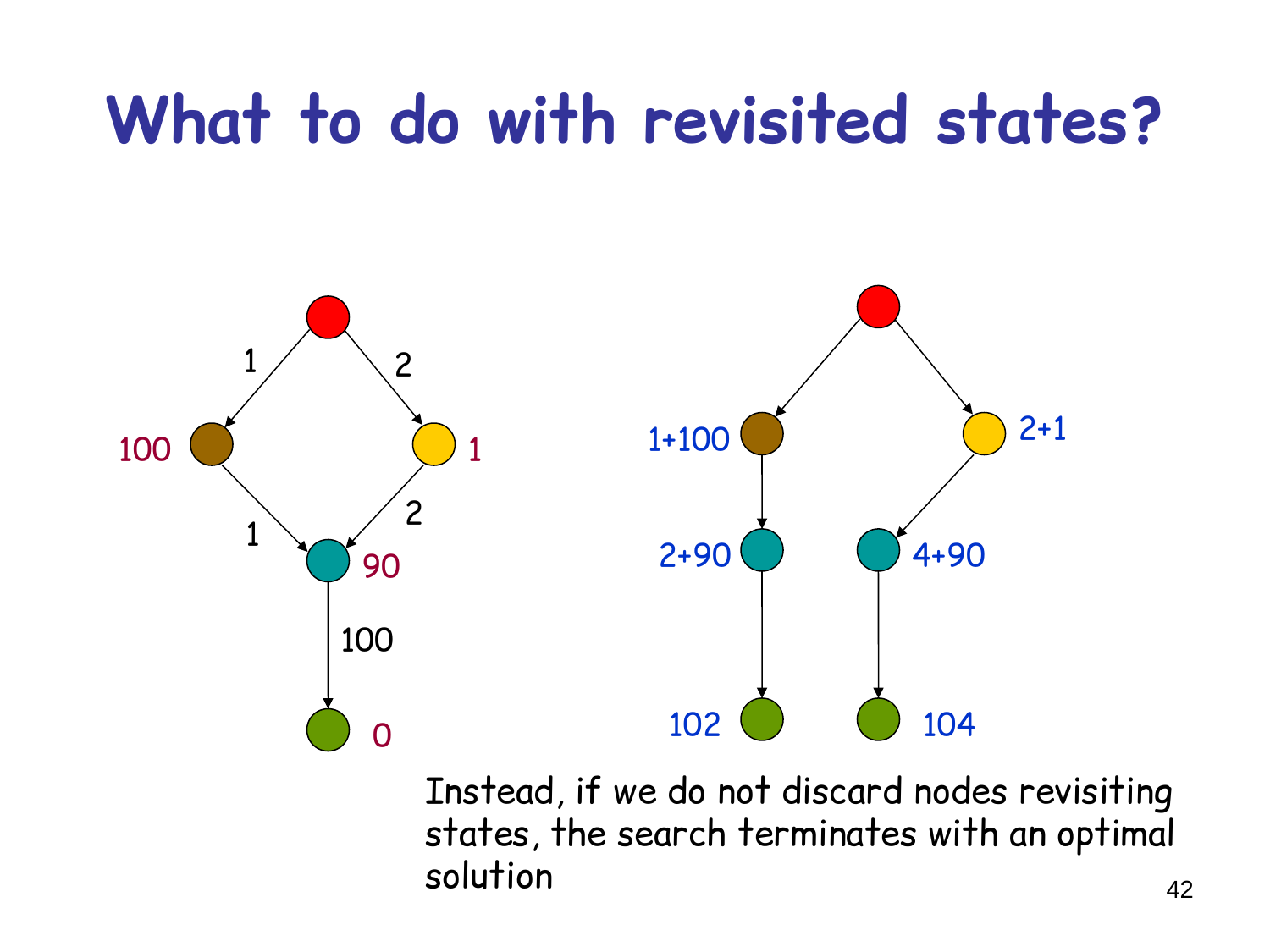

# What to do with revisited states?

2+1
1+100

1
2
100

1

2
1

90

100

0

4+90
2+90

102

104

Instead, if we do not discard nodes revisiting
states, the search terminates with an optimal
solution
42